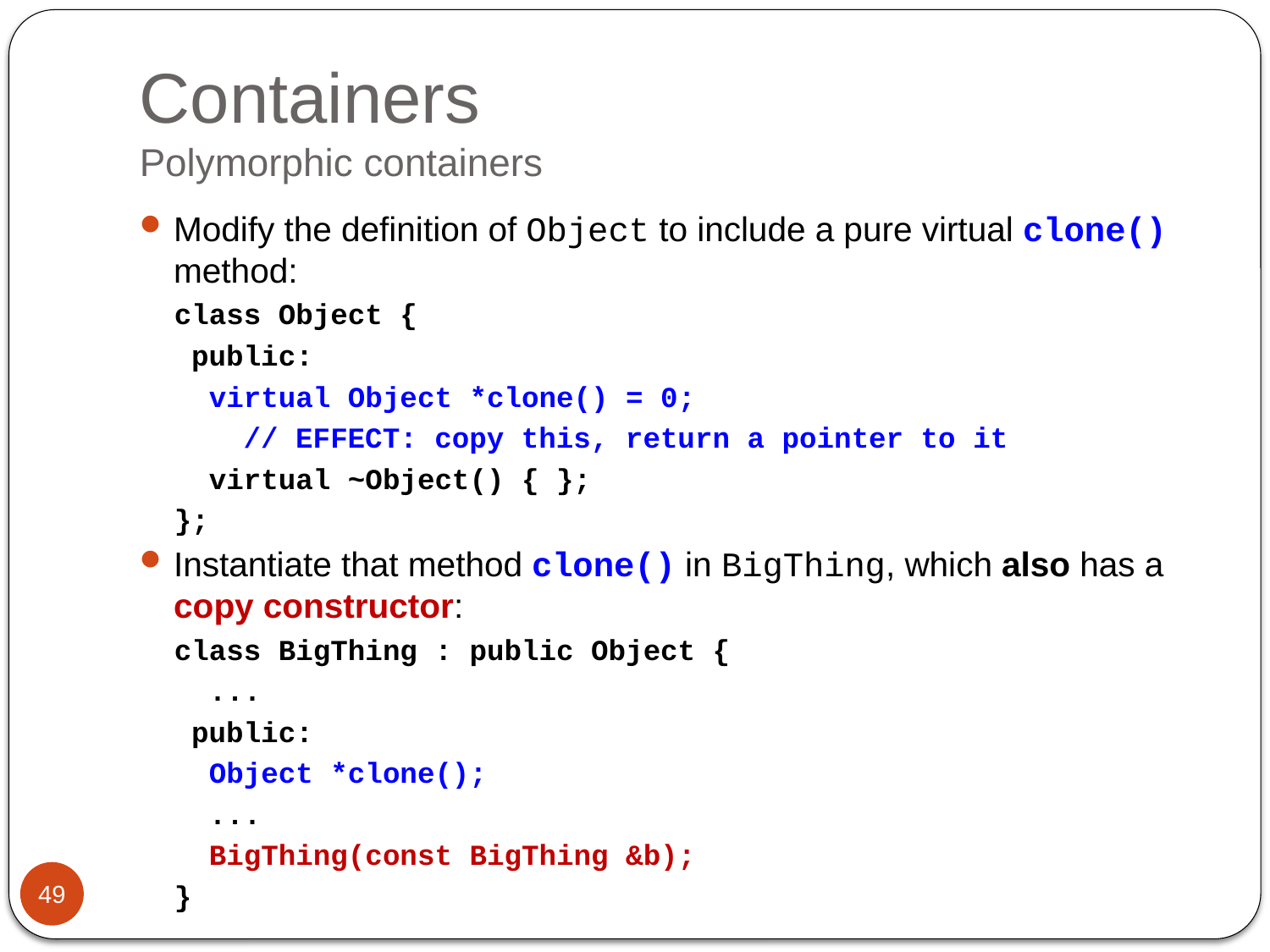

# Containers Polymorphic containers
Modify the definition of Object to include a pure virtual clone() method:
  class Object {
   public:
    virtual Object *clone() = 0;
      // EFFECT: copy this, return a pointer to it
    virtual ~Object() { };
  };
Instantiate that method clone() in BigThing, which also has a copy constructor:
  class BigThing : public Object {
    ...
   public:
    Object *clone();
    ...
    BigThing(const BigThing &b);
  }
49